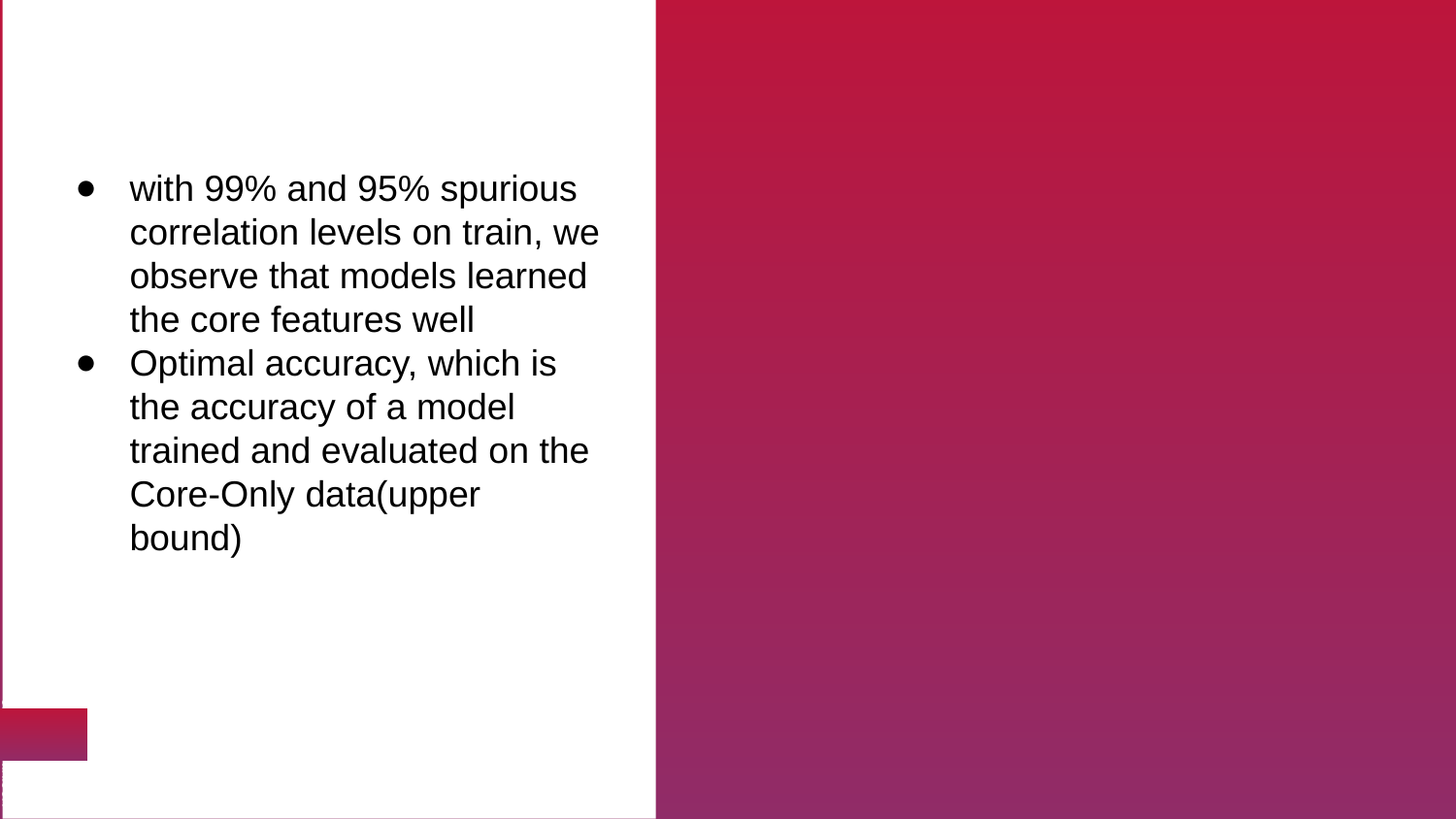

# with 99% and 95% spurious correlation levels on train, we observe that models learned the core features well
Optimal accuracy, which is the accuracy of a model trained and evaluated on the Core-Only data(upper bound)